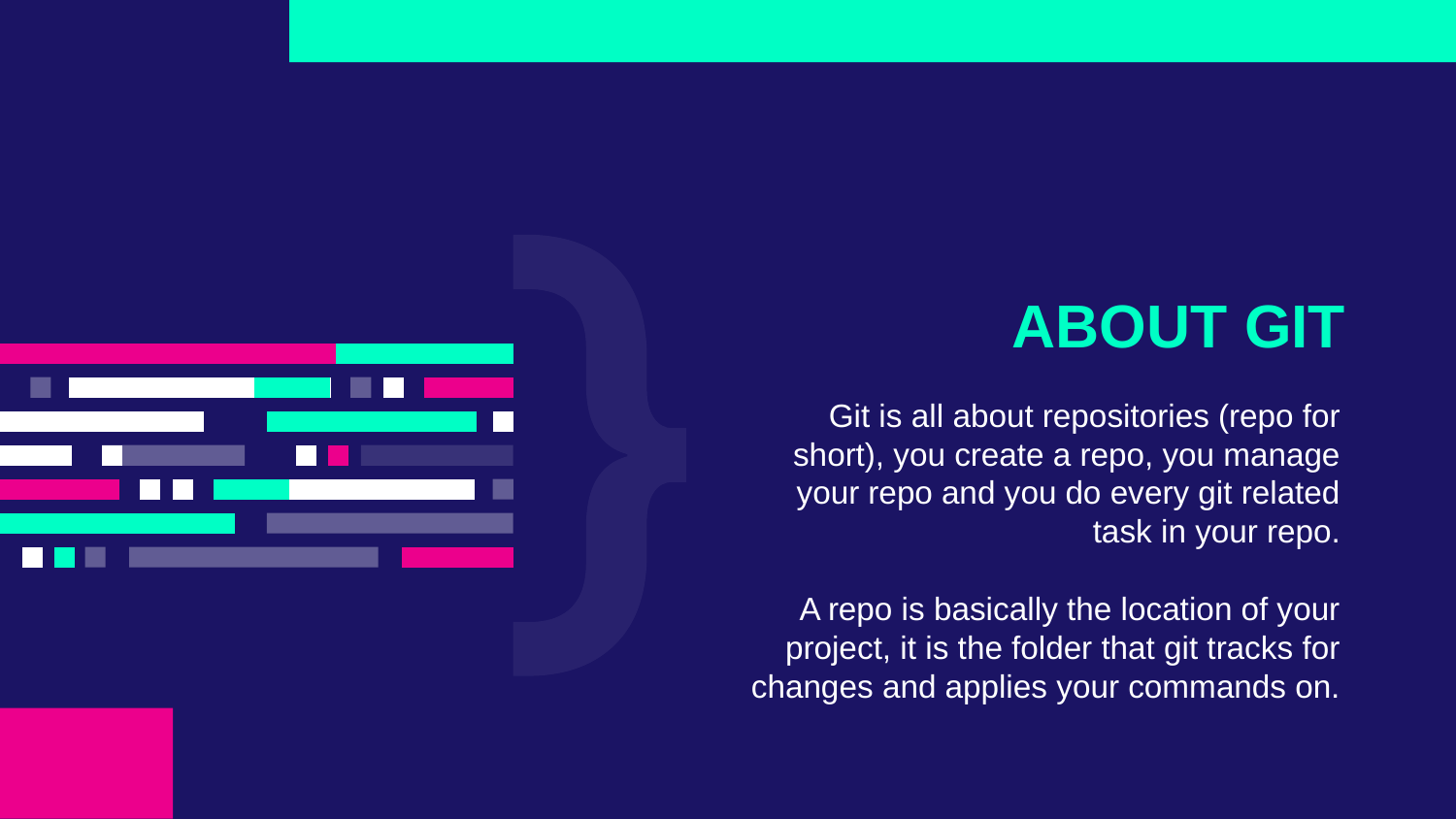

# ABOUT GIT
Git is all about repositories (repo for short), you create a repo, you manage your repo and you do every git related task in your repo.
A repo is basically the location of your project, it is the folder that git tracks for changes and applies your commands on.